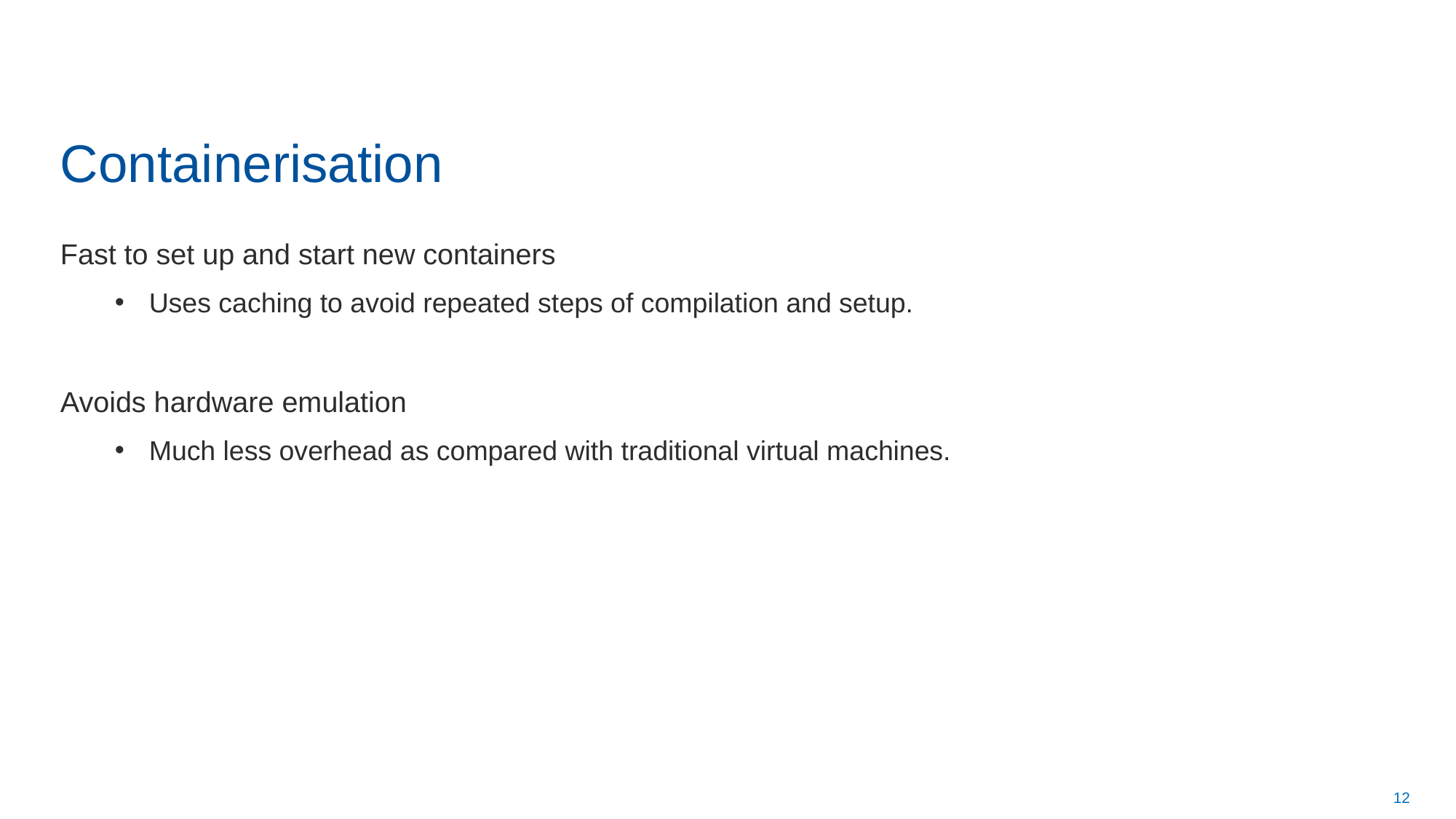

# Containerisation
Fast to set up and start new containers
Uses caching to avoid repeated steps of compilation and setup.

Avoids hardware emulation
Much less overhead as compared with traditional virtual machines.